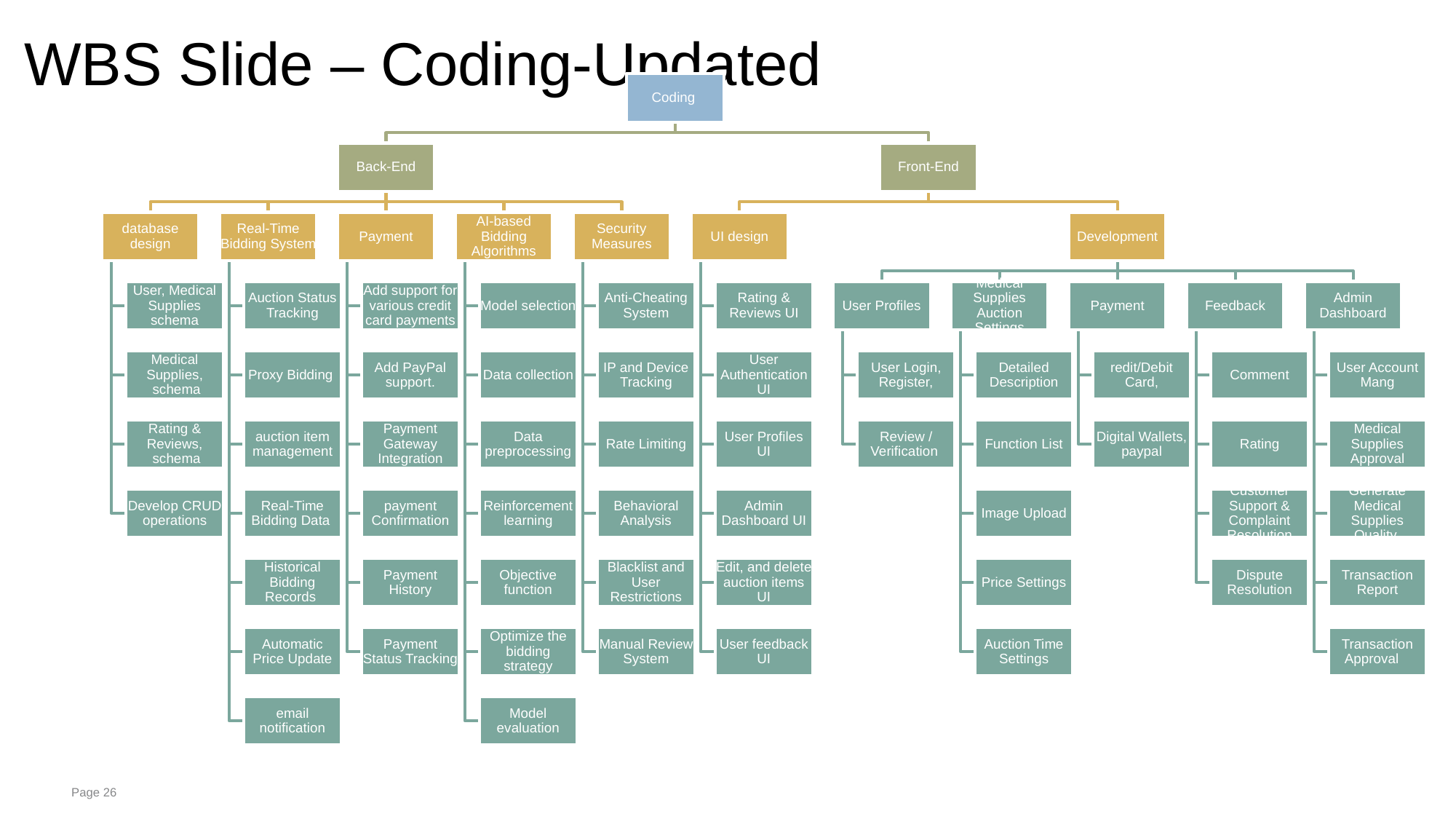

WBS Slide – Coding-Updated

Coding
Back-End
database design
User, Medical Supplies schema
Medical Supplies,  schema
Rating & Reviews,  schema
Develop CRUD operations
Real-Time Bidding System
Auction Status Tracking
Proxy Bidding
auction item management
Real-Time Bidding Data
Historical Bidding Records
Automatic Price Update
email notification
Payment
Add support for various credit card payments
Add PayPal support.
Payment Gateway Integration
payment Confirmation
Payment History
Payment Status Tracking
AI-based Bidding Algorithms
Model selection
Data collection
Data preprocessing
Reinforcement learning
Objective function
Optimize the bidding strategy
Model evaluation
Security Measures
Anti-Cheating System
IP and Device Tracking
Rate Limiting
Behavioral Analysis
Blacklist and User Restrictions
Manual Review System
Front-End
UI design
Rating & Reviews UI
User Authentication UI
User Profiles UI
Admin Dashboard UI
Edit, and delete auction items UI
User feedback UI
Development
User Profiles
User Login, Register,
Review / Verification
Medical Supplies Auction Settings
Detailed Description
Function List
Image Upload
Price Settings
Auction Time Settings
Payment
redit/Debit Card,
Digital Wallets, paypal
Feedback
Comment
Rating
Customer Support & Complaint Resolution
Dispute Resolution
Admin Dashboard
User Account Mang
Medical Supplies Approval
Generate Medical Supplies Quality
Transaction Report
Transaction Approval